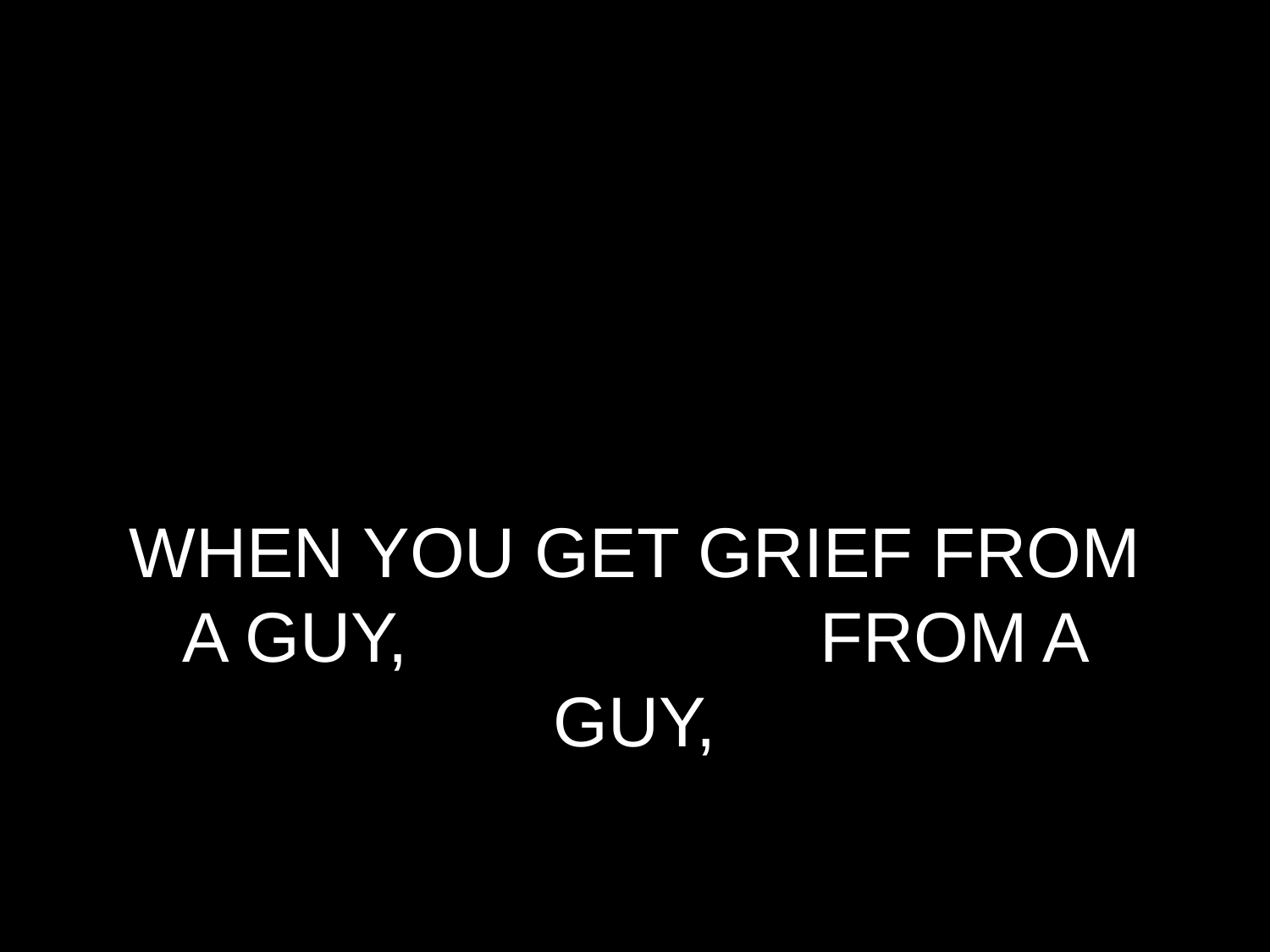

# WHEN YOU GET GRIEF FROM A GUY,                     FROM A GUY,